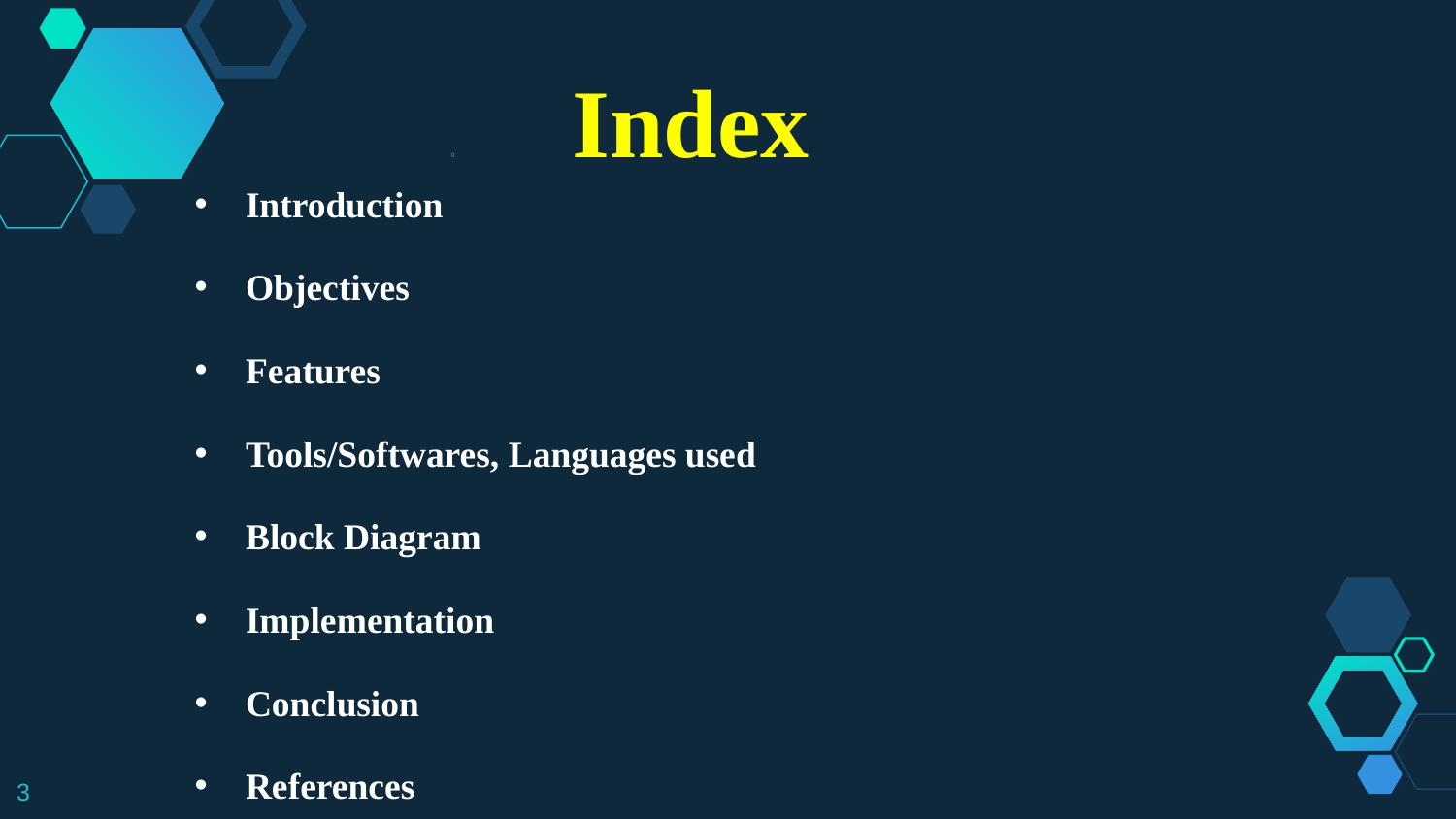

# 0                                                                     Index
Introduction
Objectives
Features
Tools/Softwares, Languages used
Block Diagram
Implementation
Conclusion
References

3